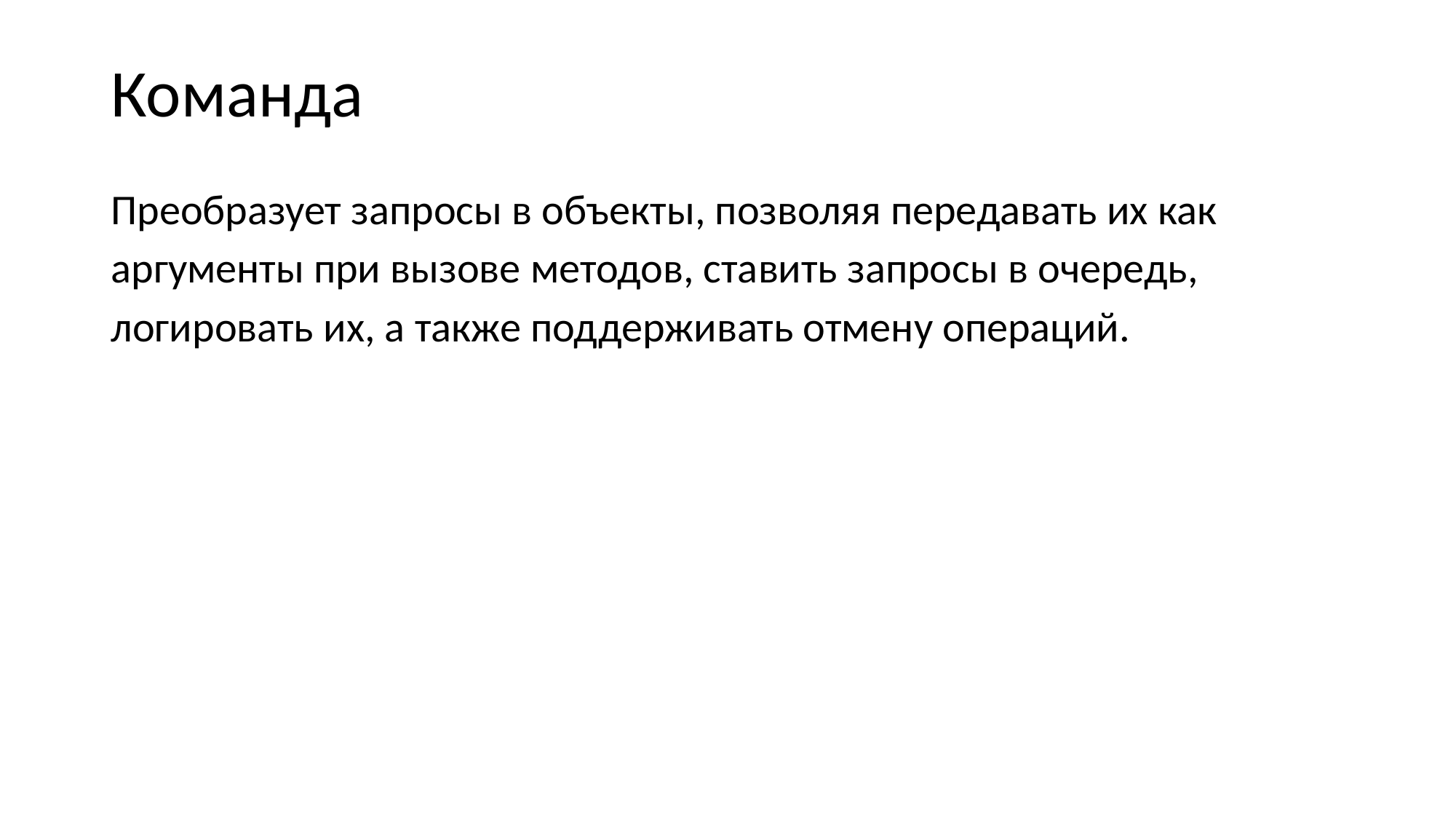

Команда
Преобразует запросы в объекты, позволяя передавать их как аргументы при вызове методов, ставить запросы в очередь, логировать их, а также поддерживать отмену операций.